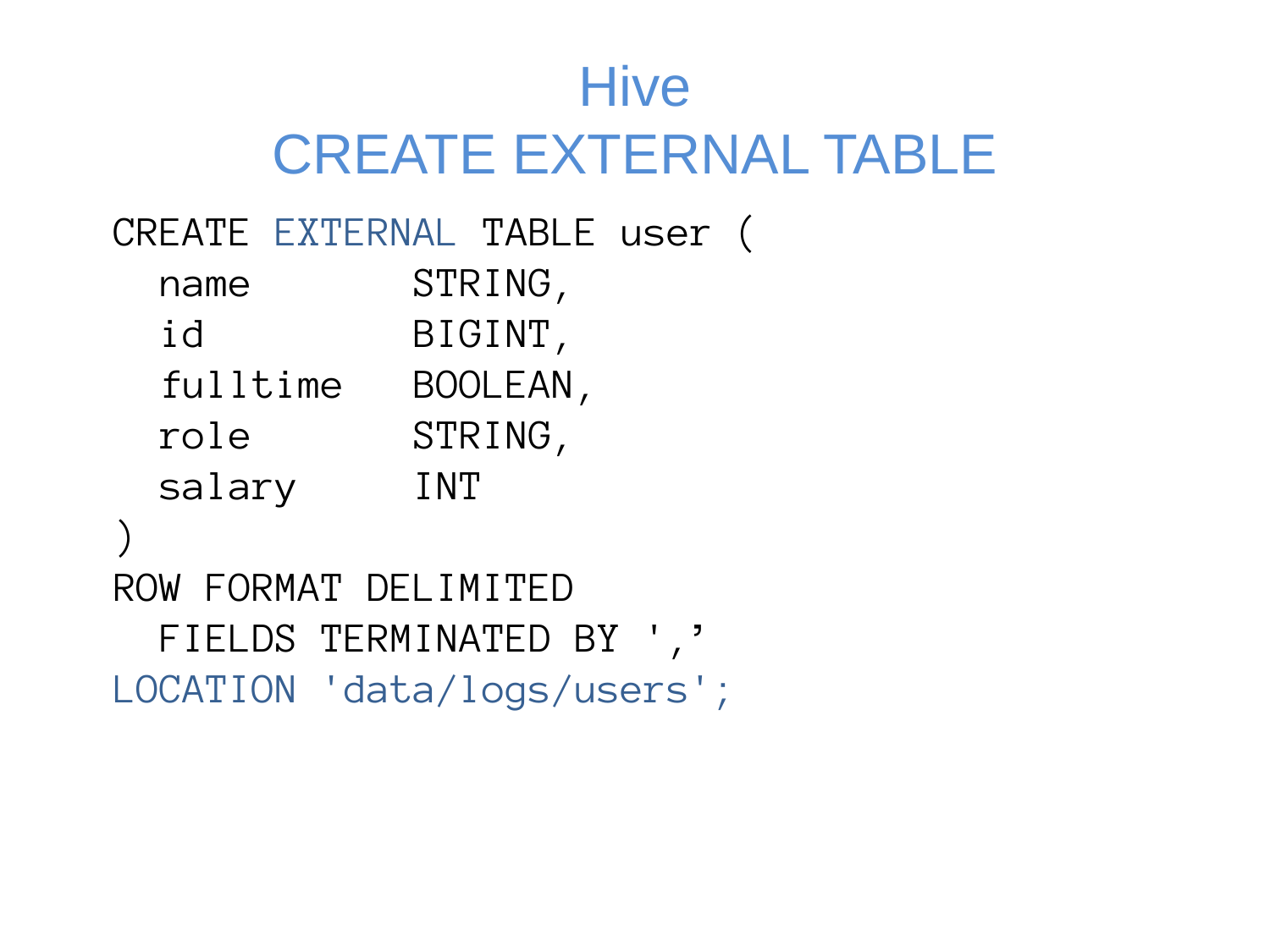

# Hive CREATE EXTERNAL TABLE
CREATE EXTERNAL TABLE user (
  name       STRING,
  id         BIGINT,
  fulltime   BOOLEAN,
  role       STRING,
  salary     INT
)
ROW FORMAT DELIMITED
  FIELDS TERMINATED BY ',’
LOCATION 'data/logs/users';